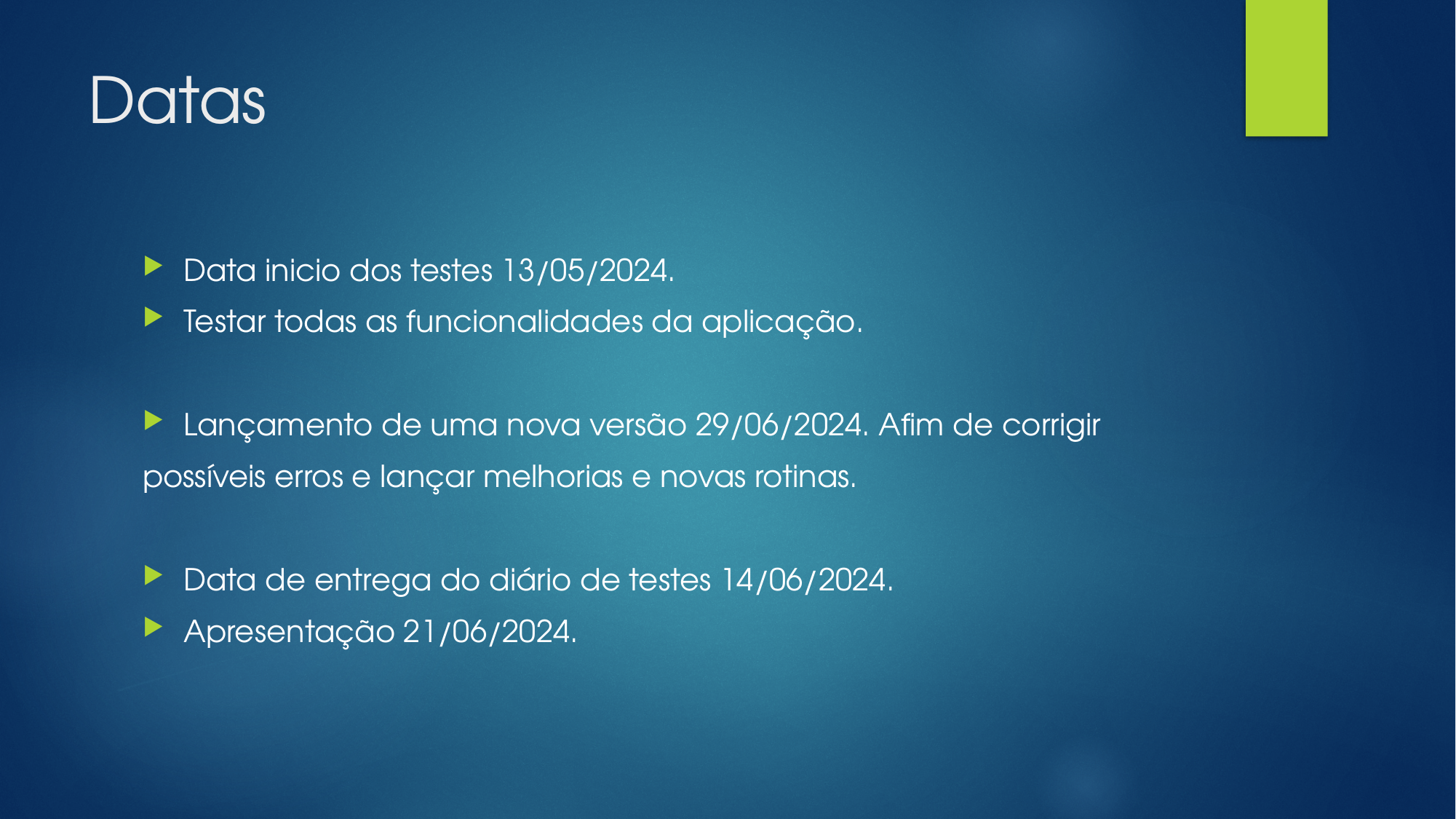

# Datas
Data inicio dos testes 13/05/2024.
Testar todas as funcionalidades da aplicação.

Lançamento de uma nova versão 29/06/2024. Afim de corrigir
possíveis erros e lançar melhorias e novas rotinas.

Data de entrega do diário de testes 14/06/2024.
Apresentação 21/06/2024.